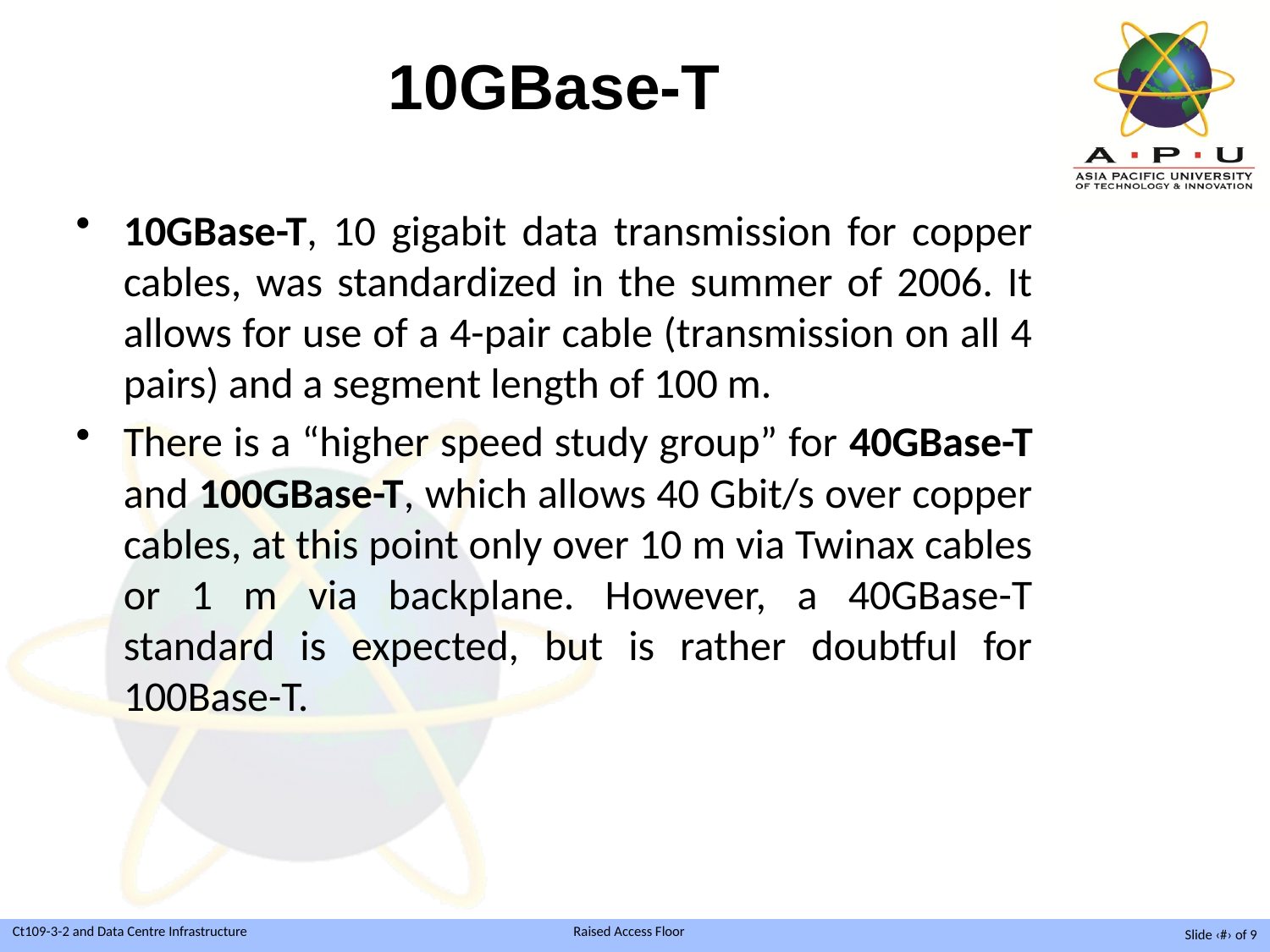

# 10GBase-T
10GBase-T, 10 gigabit data transmission for copper cables, was standardized in the summer of 2006. It allows for use of a 4-pair cable (transmission on all 4 pairs) and a segment length of 100 m.
There is a “higher speed study group” for 40GBase-T and 100GBase-T, which allows 40 Gbit/s over copper cables, at this point only over 10 m via Twinax cables or 1 m via backplane. However, a 40GBase-T standard is expected, but is rather doubtful for 100Base-T.
Slide ‹#› of 9